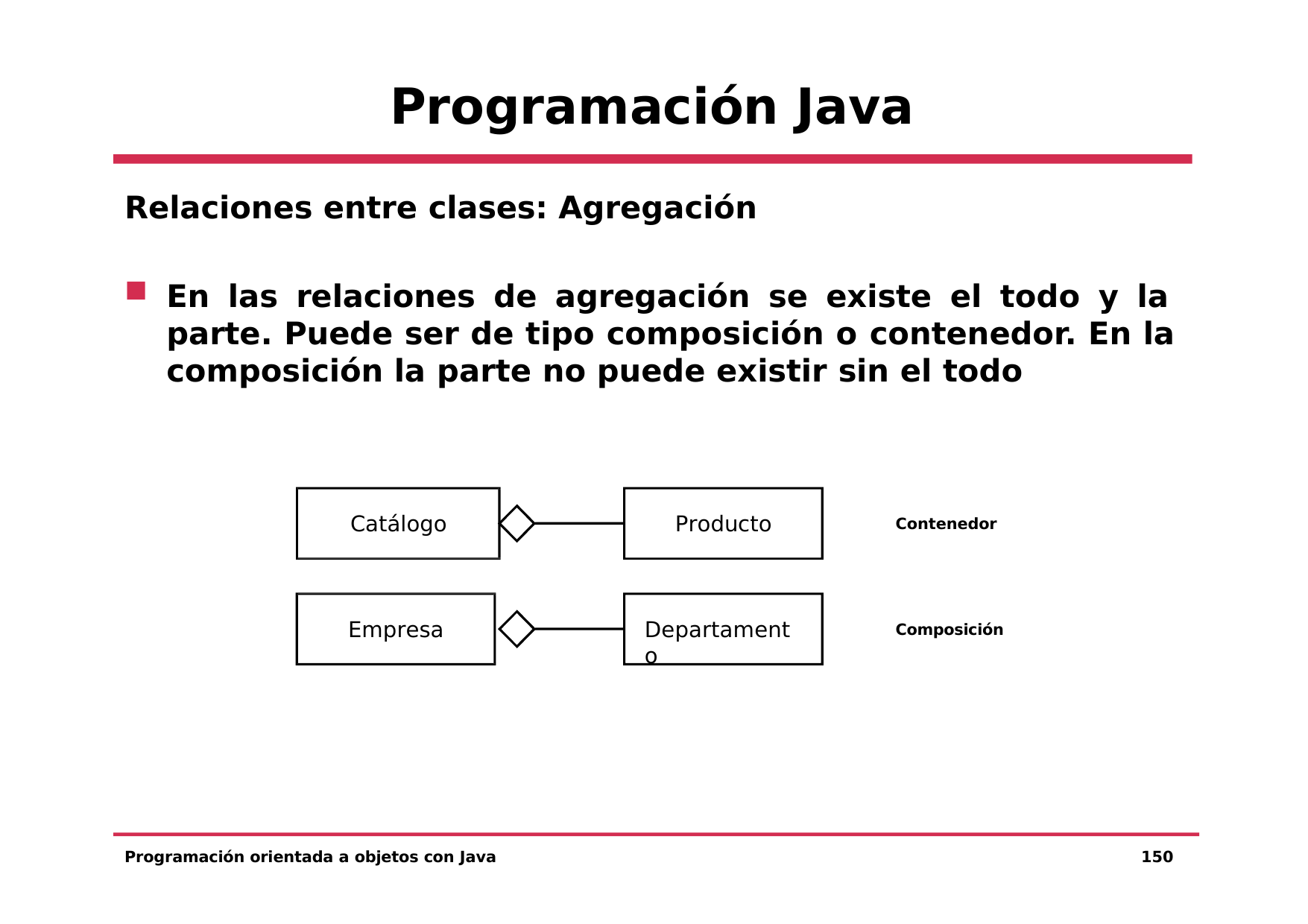

# Programación Java
Relaciones entre clases: Agregación

En las relaciones de agregación se existe el todo y la  parte. Puede ser de tipo composición o contenedor. En la  composición la parte no puede existir sin el todo

Catálogo
Producto
Contenedor

Empresa
Departamento
Composición

Programación orientada a objetos con Java
150